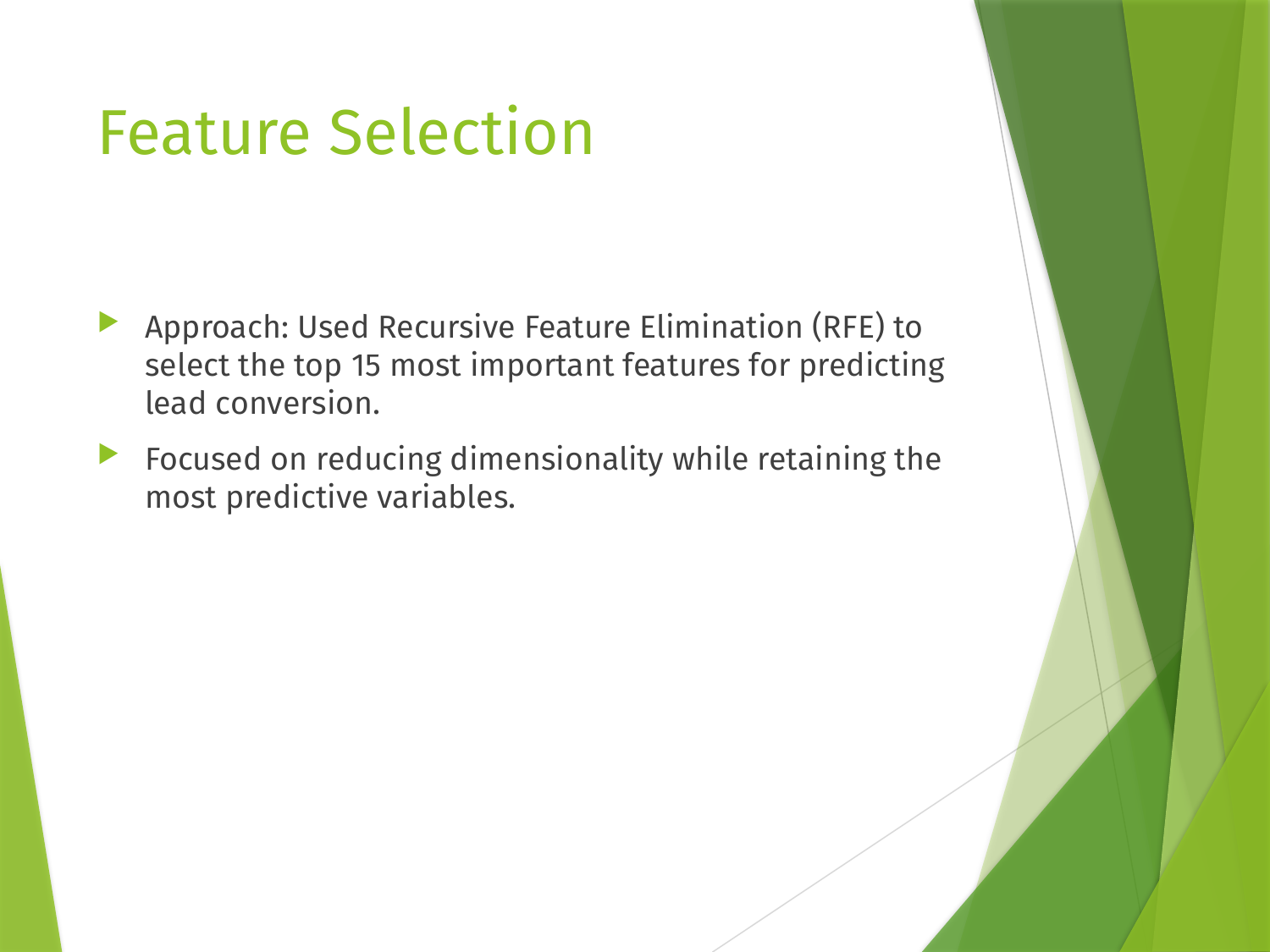

# Feature Selection
Approach: Used Recursive Feature Elimination (RFE) to select the top 15 most important features for predicting lead conversion.
Focused on reducing dimensionality while retaining the most predictive variables.